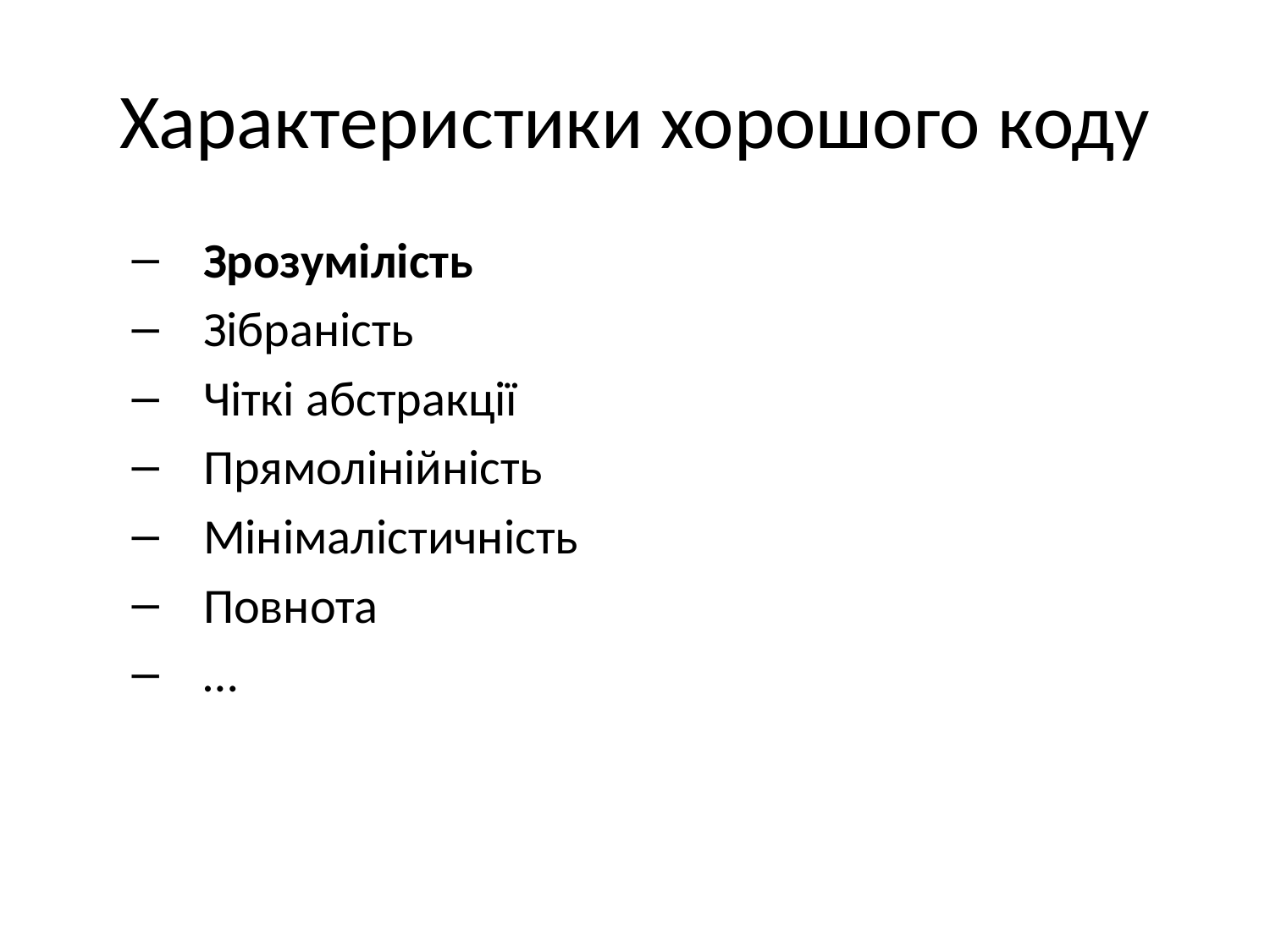

# Характеристики хорошого коду
Зрозумілість
Зібраність
Чіткі абстракції
Прямолінійність
Мінімалістичність
Повнота
…